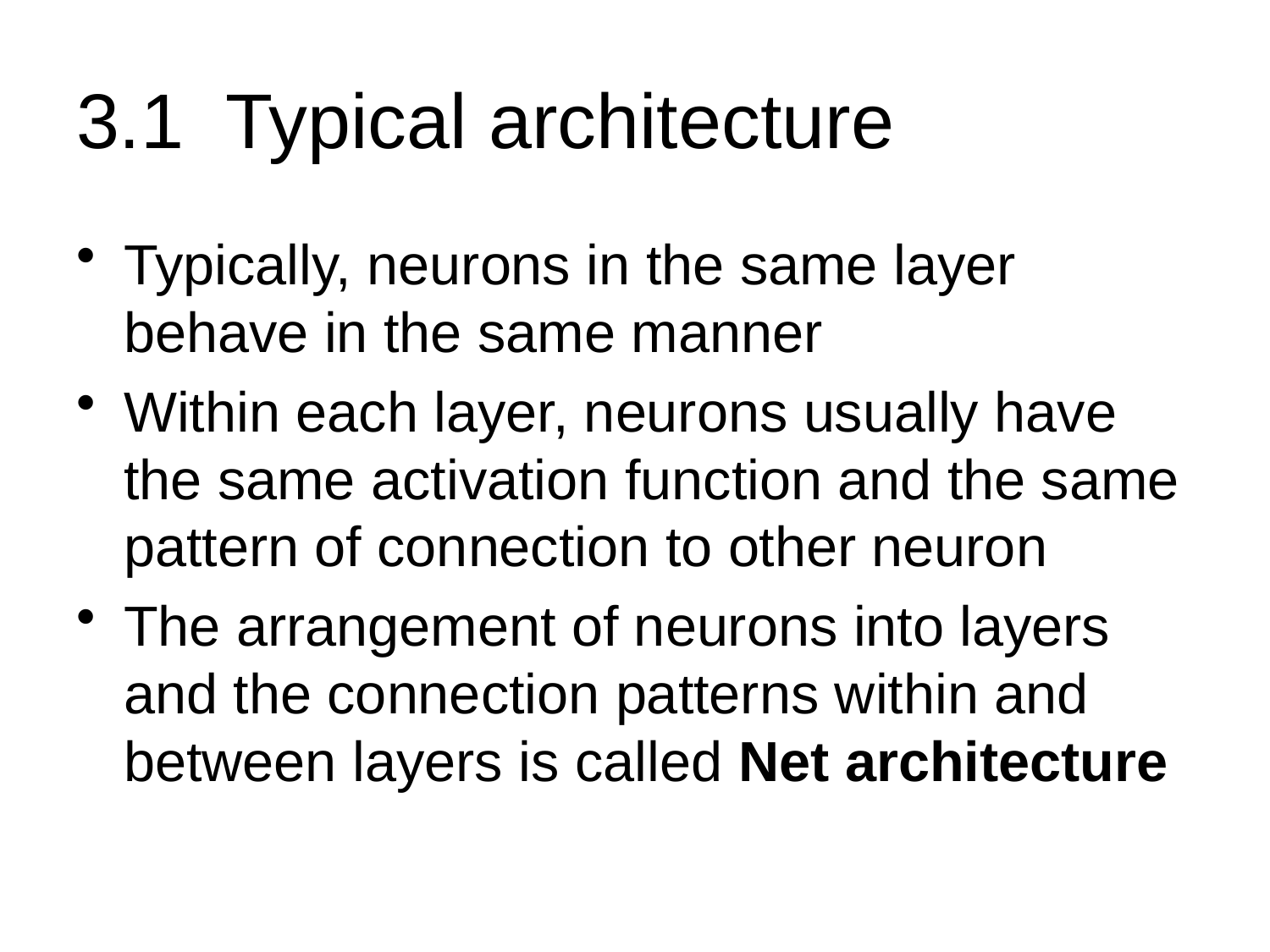

# 3.1  Typical architecture
Typically, neurons in the same layer behave in the same manner
Within each layer, neurons usually have the same activation function and the same pattern of connection to other neuron
The arrangement of neurons into layers and the connection patterns within and between layers is called Net architecture